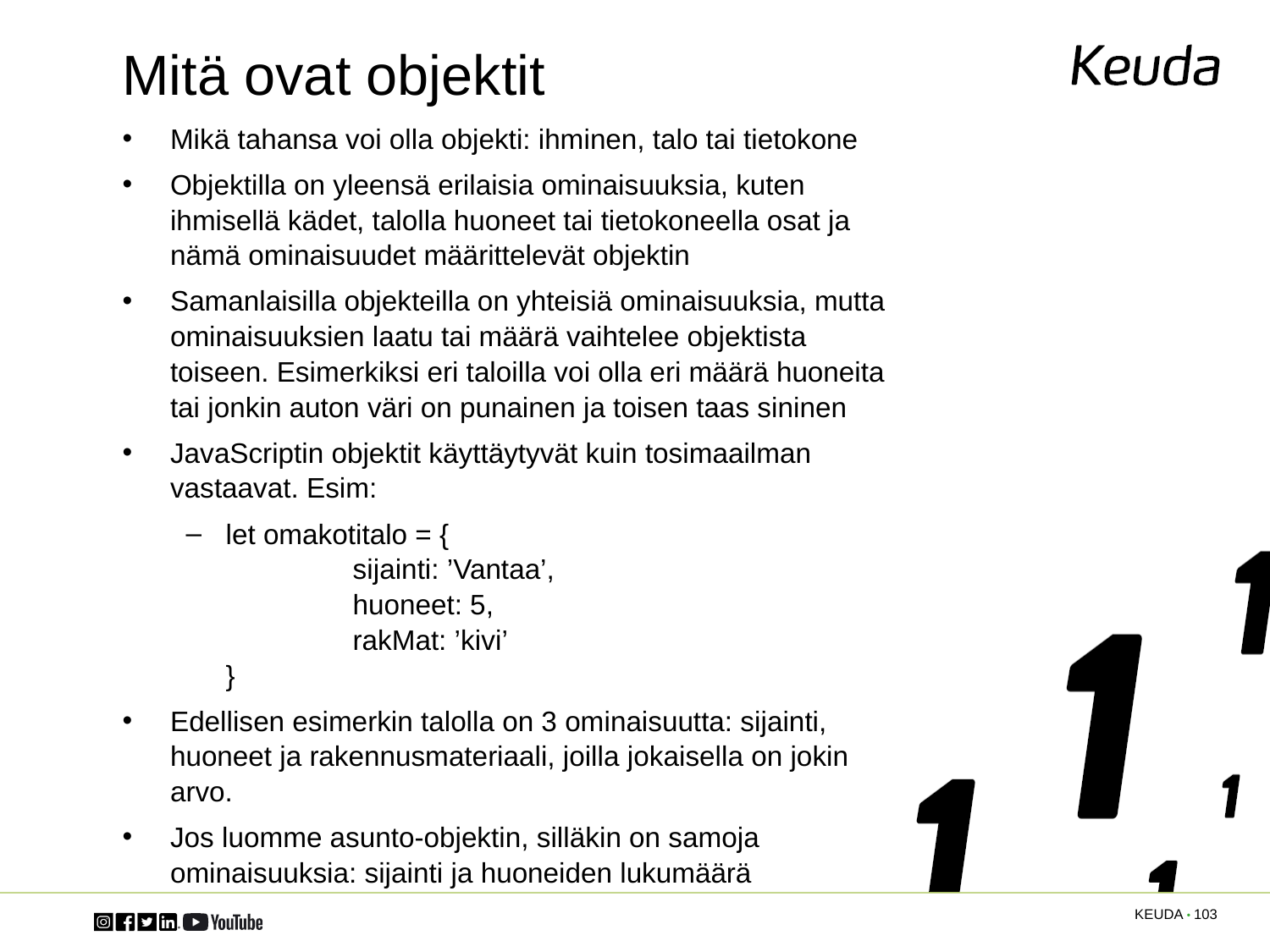

# Mitä ovat objektit
Mikä tahansa voi olla objekti: ihminen, talo tai tietokone
Objektilla on yleensä erilaisia ominaisuuksia, kuten ihmisellä kädet, talolla huoneet tai tietokoneella osat ja nämä ominaisuudet määrittelevät objektin
Samanlaisilla objekteilla on yhteisiä ominaisuuksia, mutta ominaisuuksien laatu tai määrä vaihtelee objektista toiseen. Esimerkiksi eri taloilla voi olla eri määrä huoneita tai jonkin auton väri on punainen ja toisen taas sininen
JavaScriptin objektit käyttäytyvät kuin tosimaailman vastaavat. Esim:
let omakotitalo = {
	sijainti: ’Vantaa’,
	huoneet: 5,
	rakMat: ’kivi’
}
Edellisen esimerkin talolla on 3 ominaisuutta: sijainti, huoneet ja rakennusmateriaali, joilla jokaisella on jokin arvo.
Jos luomme asunto-objektin, silläkin on samoja ominaisuuksia: sijainti ja huoneiden lukumäärä